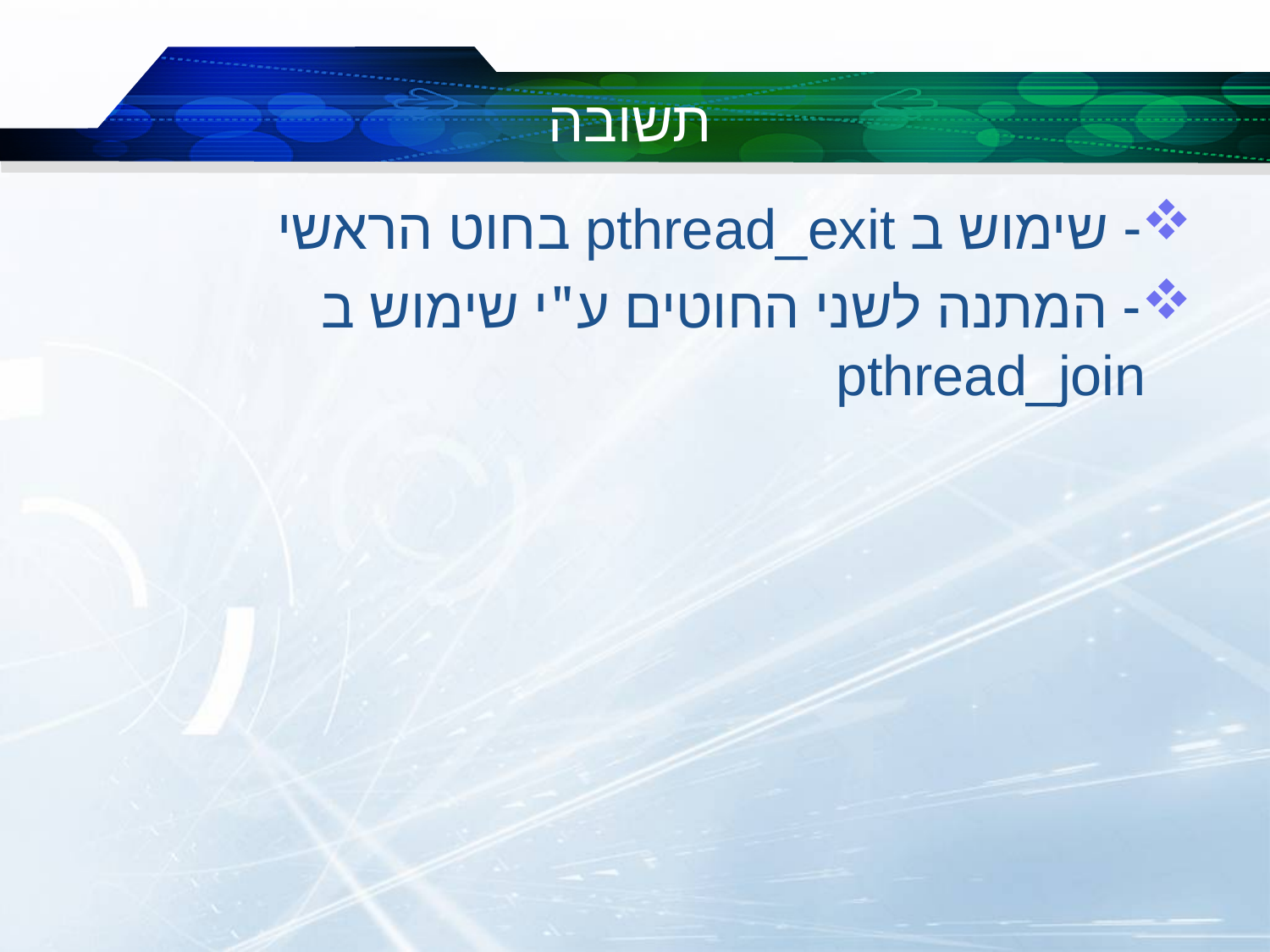

# תשובה
- שימוש ב pthread_exit בחוט הראשי
- המתנה לשני החוטים ע"י שימוש ב pthread_join